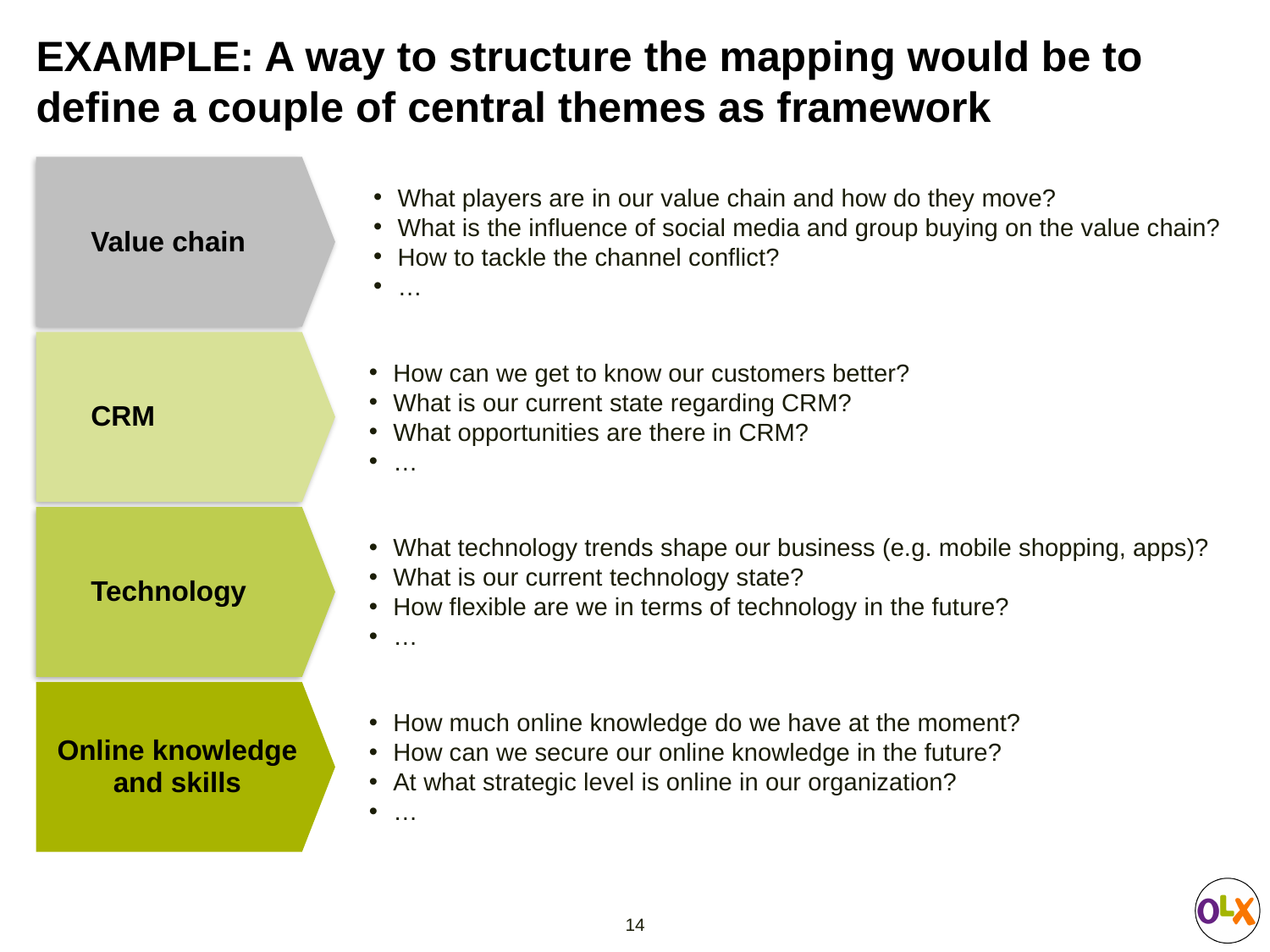

# EXAMPLE: A way to structure the mapping would be to define a couple of central themes as framework
Value chain
What players are in our value chain and how do they move?
What is the influence of social media and group buying on the value chain?
How to tackle the channel conflict?
…
CRM
How can we get to know our customers better?
What is our current state regarding CRM?
What opportunities are there in CRM?
…
Technology
What technology trends shape our business (e.g. mobile shopping, apps)?
What is our current technology state?
How flexible are we in terms of technology in the future?
…
Online knowledge
and skills
How much online knowledge do we have at the moment?
How can we secure our online knowledge in the future?
At what strategic level is online in our organization?
…